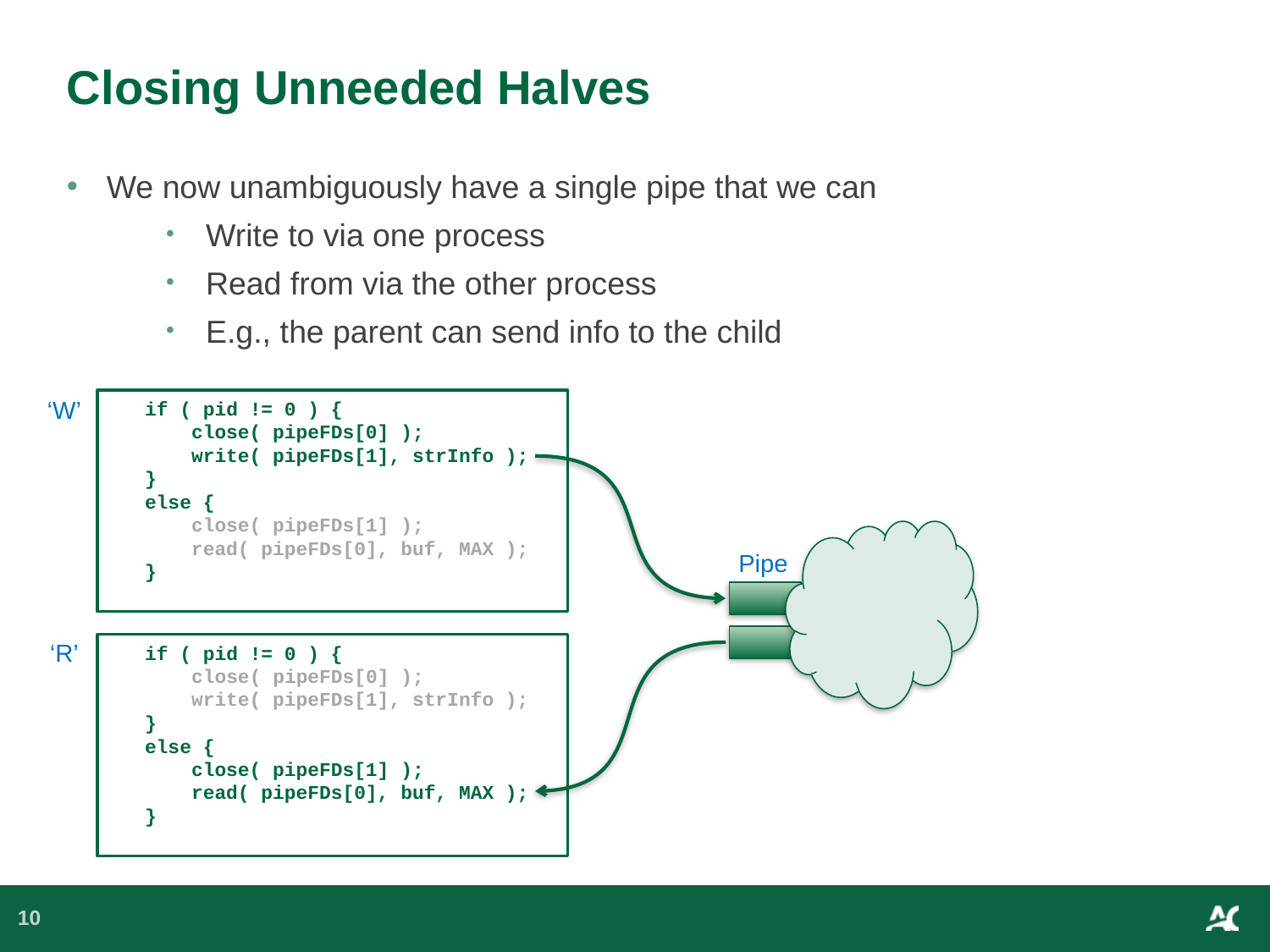

# Closing Unneeded Halves
We now unambiguously have a single pipe that we can
Write to via one process
Read from via the other process
E.g., the parent can send info to the child

‘W’
   if ( pid != 0 ) {
       close( pipeFDs[0] );
       write( pipeFDs[1], strInfo );
   }
   else {
       close( pipeFDs[1] );
       read( pipeFDs[0], buf, MAX );
   }

Pipe

‘R’
   if ( pid != 0 ) {
       close( pipeFDs[0] );
       write( pipeFDs[1], strInfo );
   }
   else {
       close( pipeFDs[1] );
       read( pipeFDs[0], buf, MAX );
   }
10